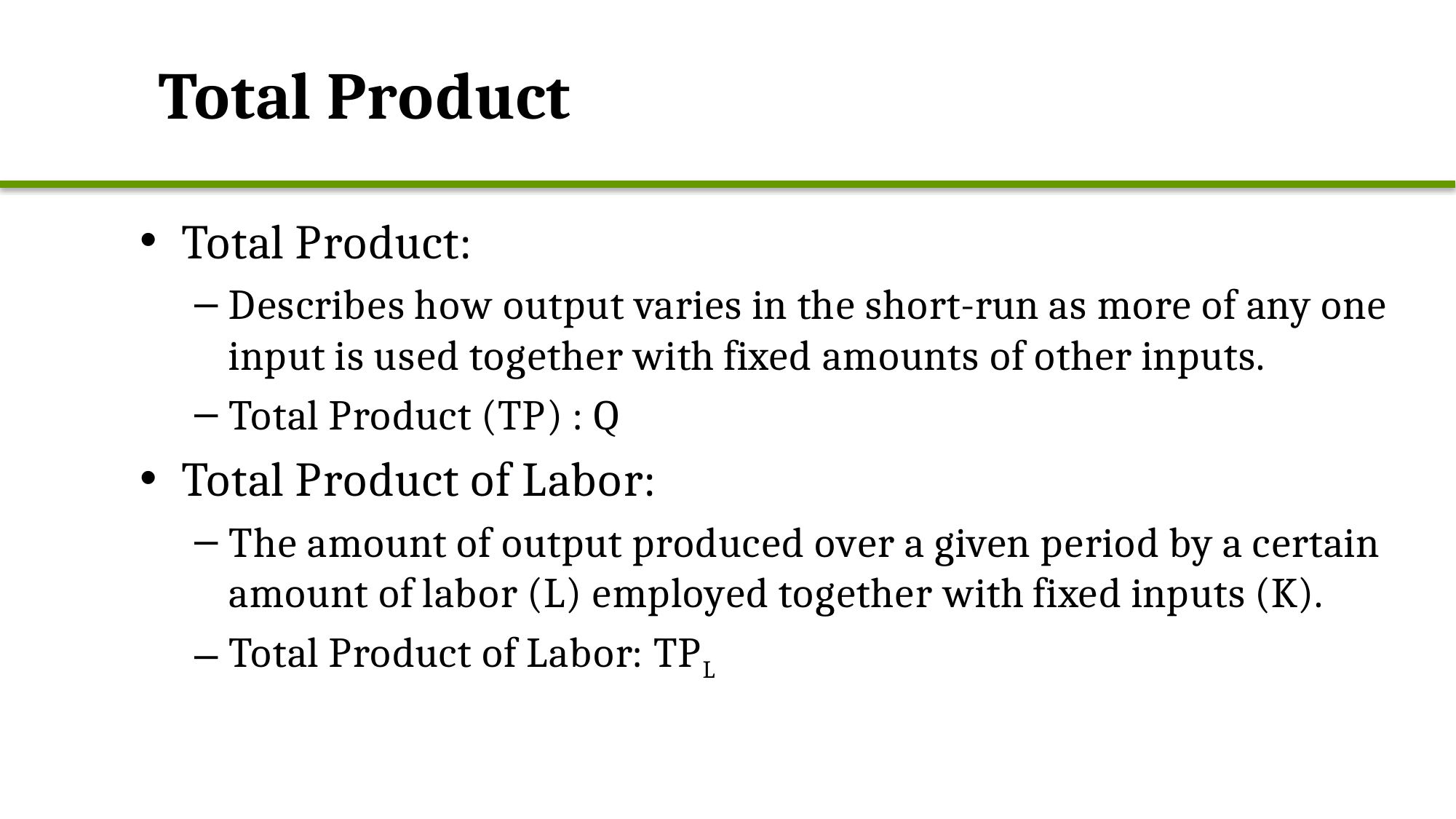

# Total Product
Total Product:
Describes how output varies in the short-run as more of any one input is used together with fixed amounts of other inputs.
Total Product (TP) : Q
Total Product of Labor:
The amount of output produced over a given period by a certain amount of labor (L) employed together with fixed inputs (K).
Total Product of Labor: TPL

Total Product (TP) : Q